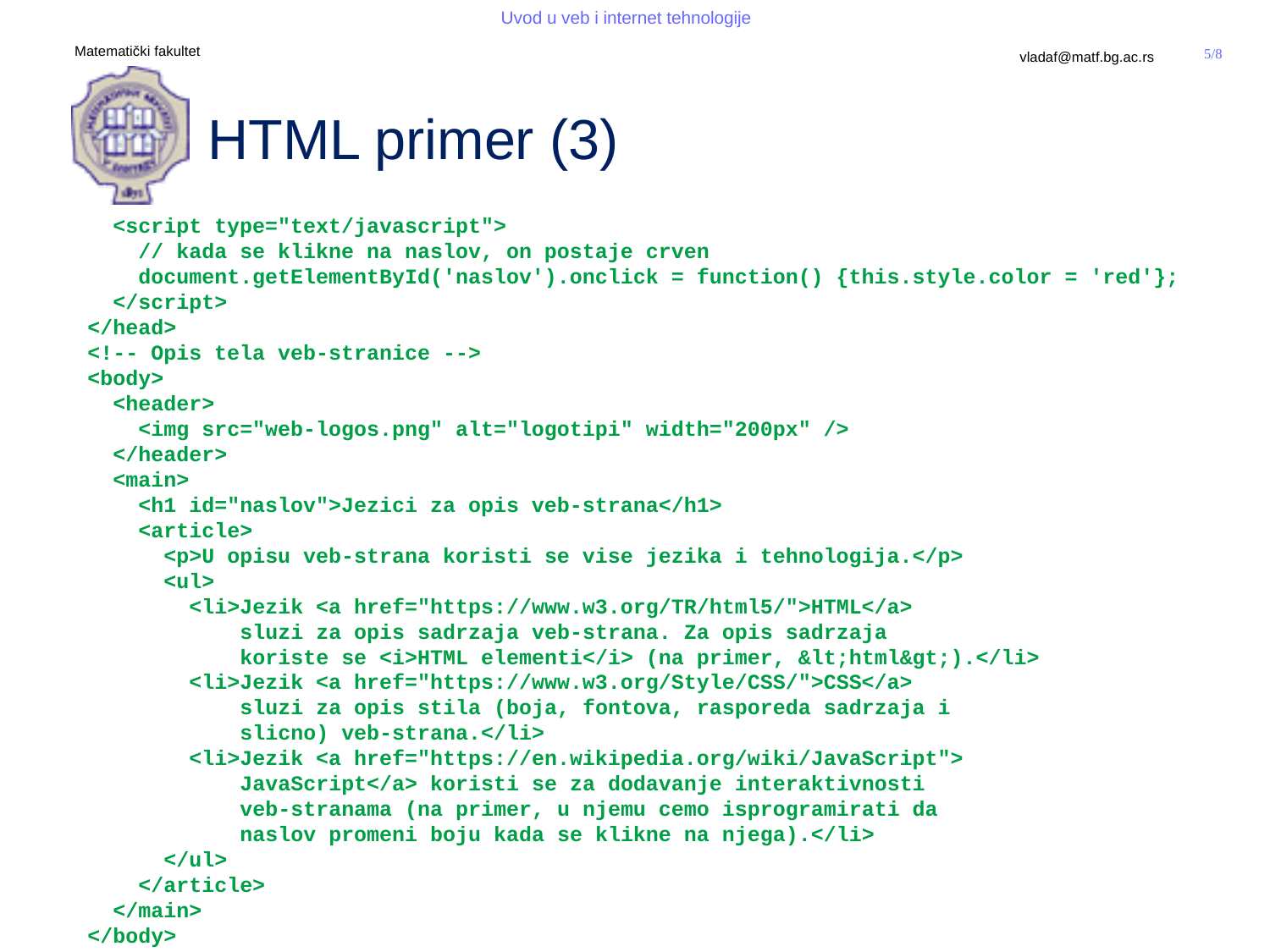

# HTML primer (3)
  <script type="text/javascript">
    // kada se klikne na naslov, on postaje crven
    document.getElementById('naslov').onclick = function() {this.style.color = 'red'};
  </script>
</head>
<!-- Opis tela veb-stranice -->
<body>
  <header>
    <img src="web-logos.png" alt="logotipi" width="200px" />
  </header>
  <main>
    <h1 id="naslov">Jezici za opis veb-strana</h1>
    <article>
      <p>U opisu veb-strana koristi se vise jezika i tehnologija.</p>
      <ul>
        <li>Jezik <a href="https://www.w3.org/TR/html5/">HTML</a>
            sluzi za opis sadrzaja veb-strana. Za opis sadrzaja
            koriste se <i>HTML elementi</i> (na primer, &lt;html&gt;).</li>
        <li>Jezik <a href="https://www.w3.org/Style/CSS/">CSS</a>
            sluzi za opis stila (boja, fontova, rasporeda sadrzaja i
            slicno) veb-strana.</li>
        <li>Jezik <a href="https://en.wikipedia.org/wiki/JavaScript">
            JavaScript</a> koristi se za dodavanje interaktivnosti
            veb-stranama (na primer, u njemu cemo isprogramirati da
            naslov promeni boju kada se klikne na njega).</li>
      </ul>
    </article>
  </main>
</body>